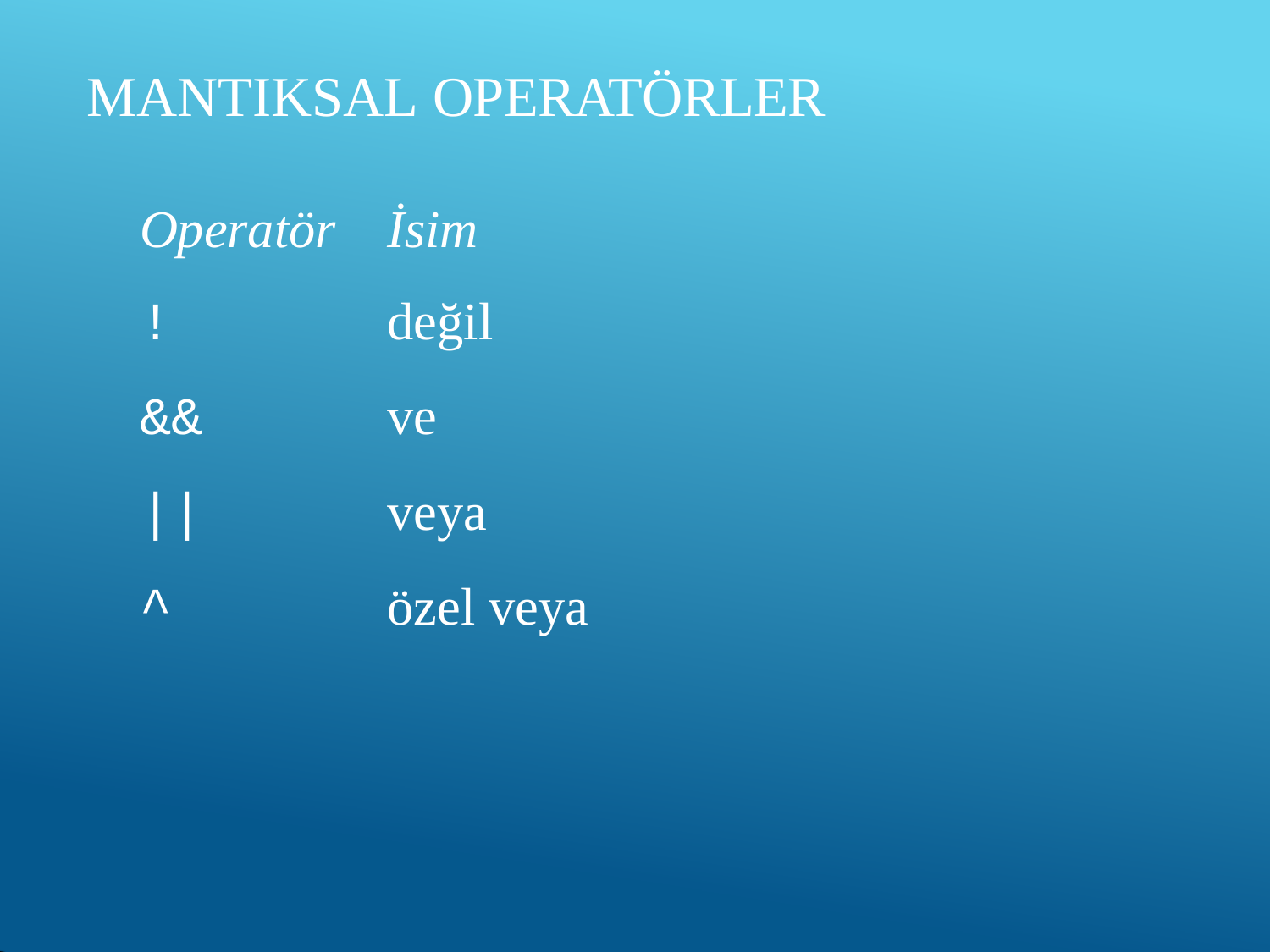

# MANTIKSAL OPERATÖRLER
Operatör	İsim
!	değil
&&	ve
||	veya
^	özel veya